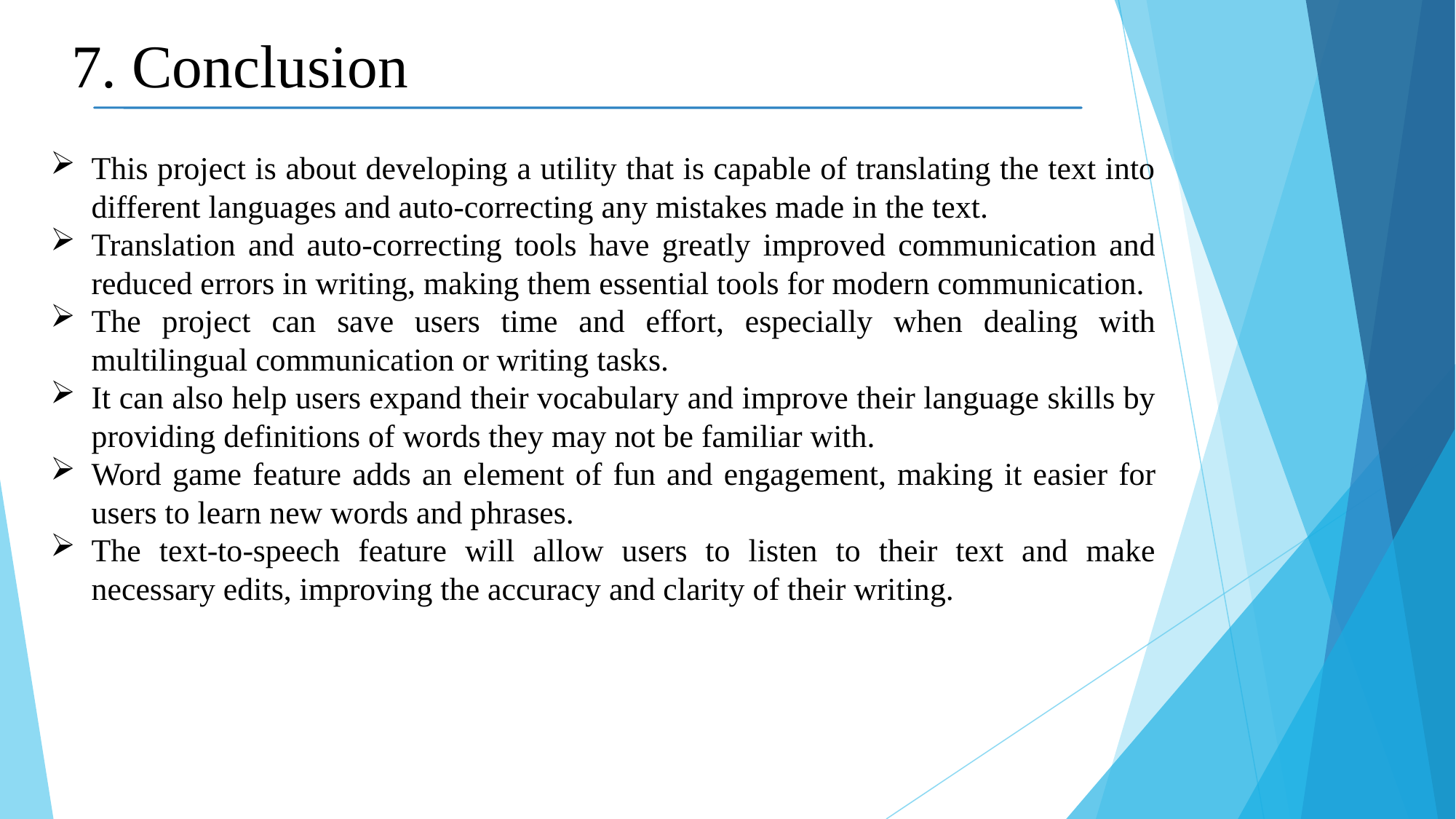

7. Conclusion

This project is about developing a utility that is capable of translating the text into different languages and auto-correcting any mistakes made in the text.
Translation and auto-correcting tools have greatly improved communication and reduced errors in writing, making them essential tools for modern communication.
The project can save users time and effort, especially when dealing with multilingual communication or writing tasks.
It can also help users expand their vocabulary and improve their language skills by providing definitions of words they may not be familiar with.
Word game feature adds an element of fun and engagement, making it easier for users to learn new words and phrases.
The text-to-speech feature will allow users to listen to their text and make necessary edits, improving the accuracy and clarity of their writing.